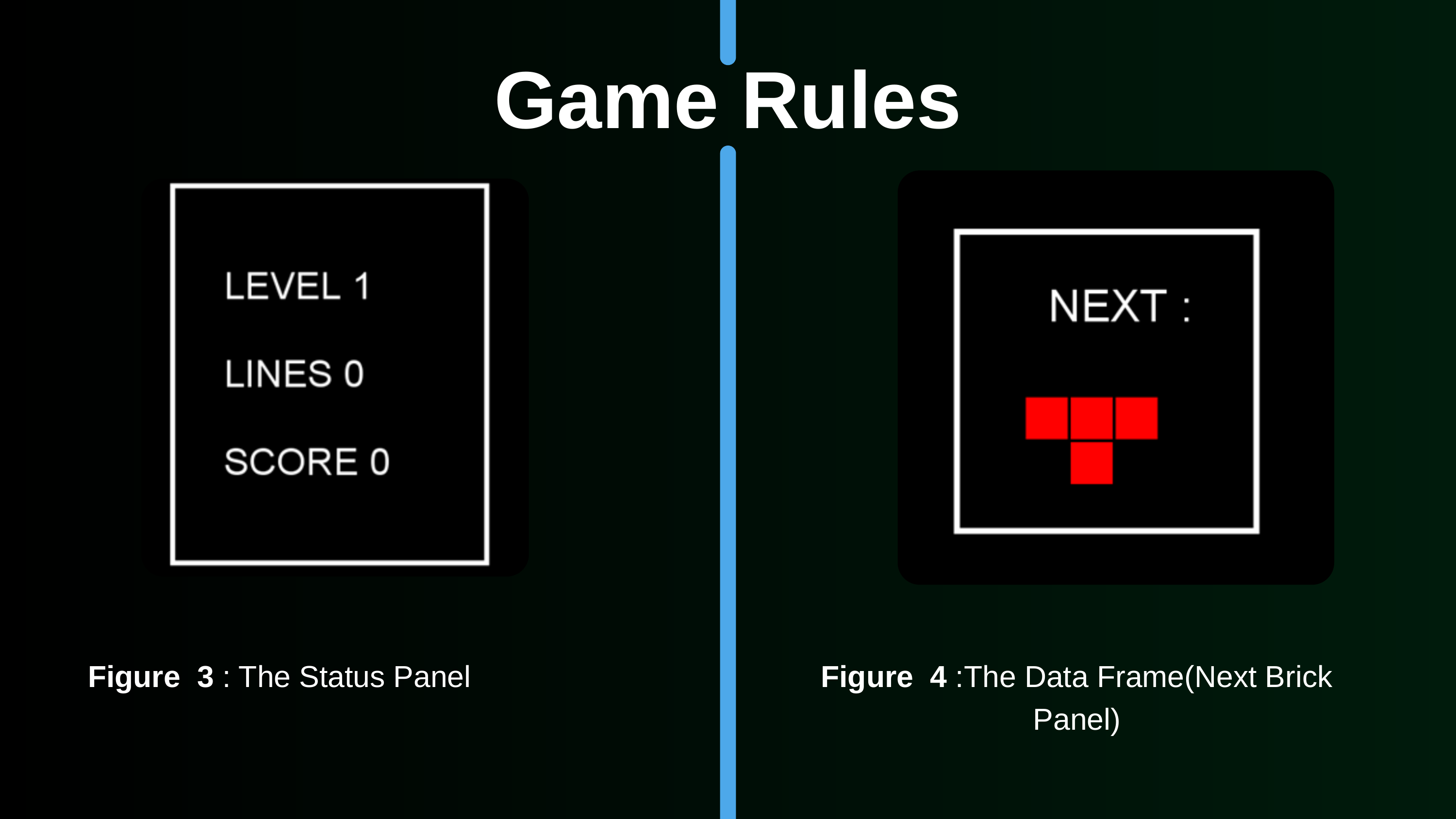

Game Rules

Figure  3 : The Status Panel
Figure  4 :The Data Frame(Next Brick Panel)